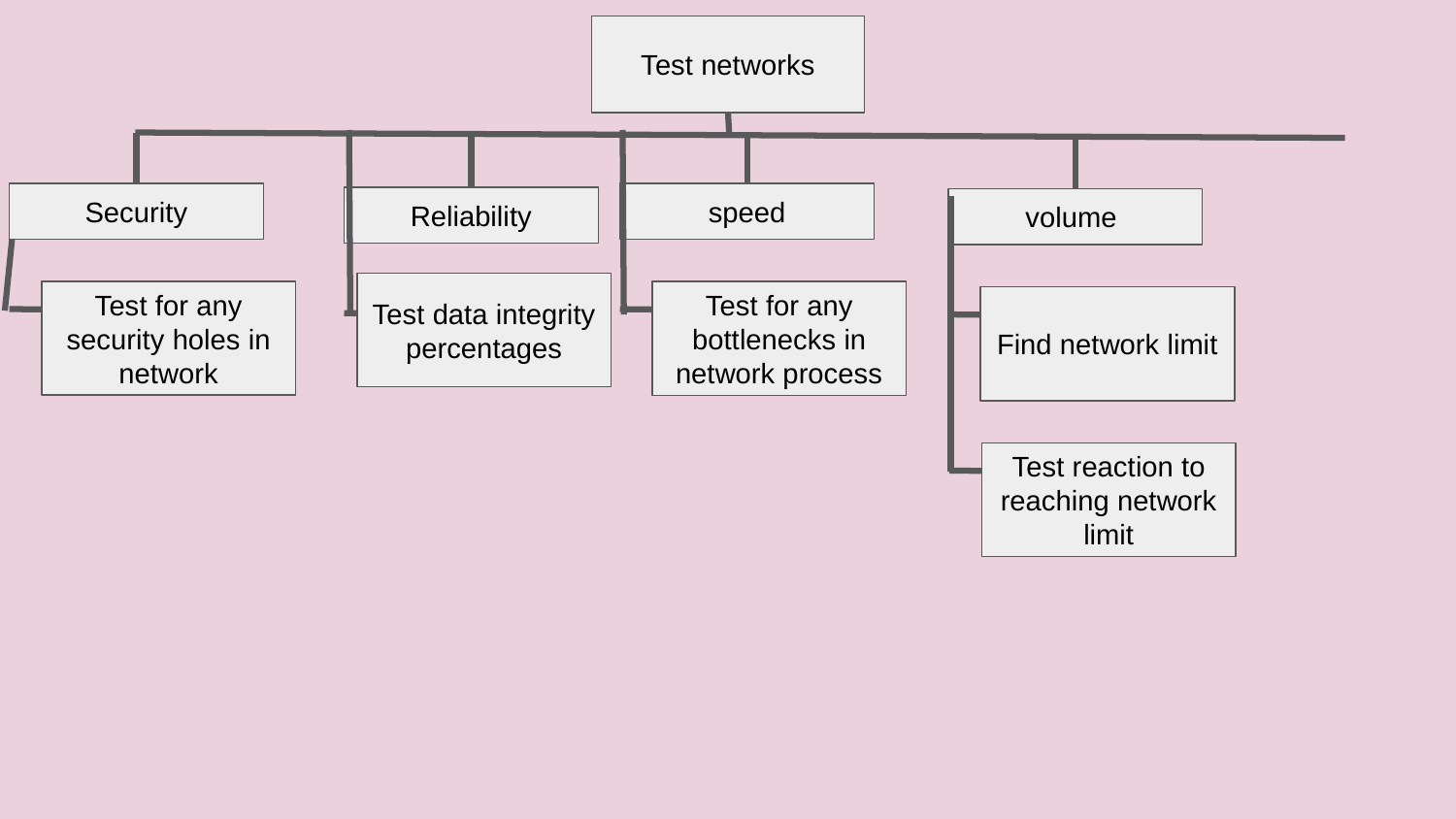

Test networks
Security
speed
Reliability
volume
Test data integrity percentages
Test for any security holes in network
Test for any bottlenecks in network process
Find network limit
Test reaction to reaching network limit